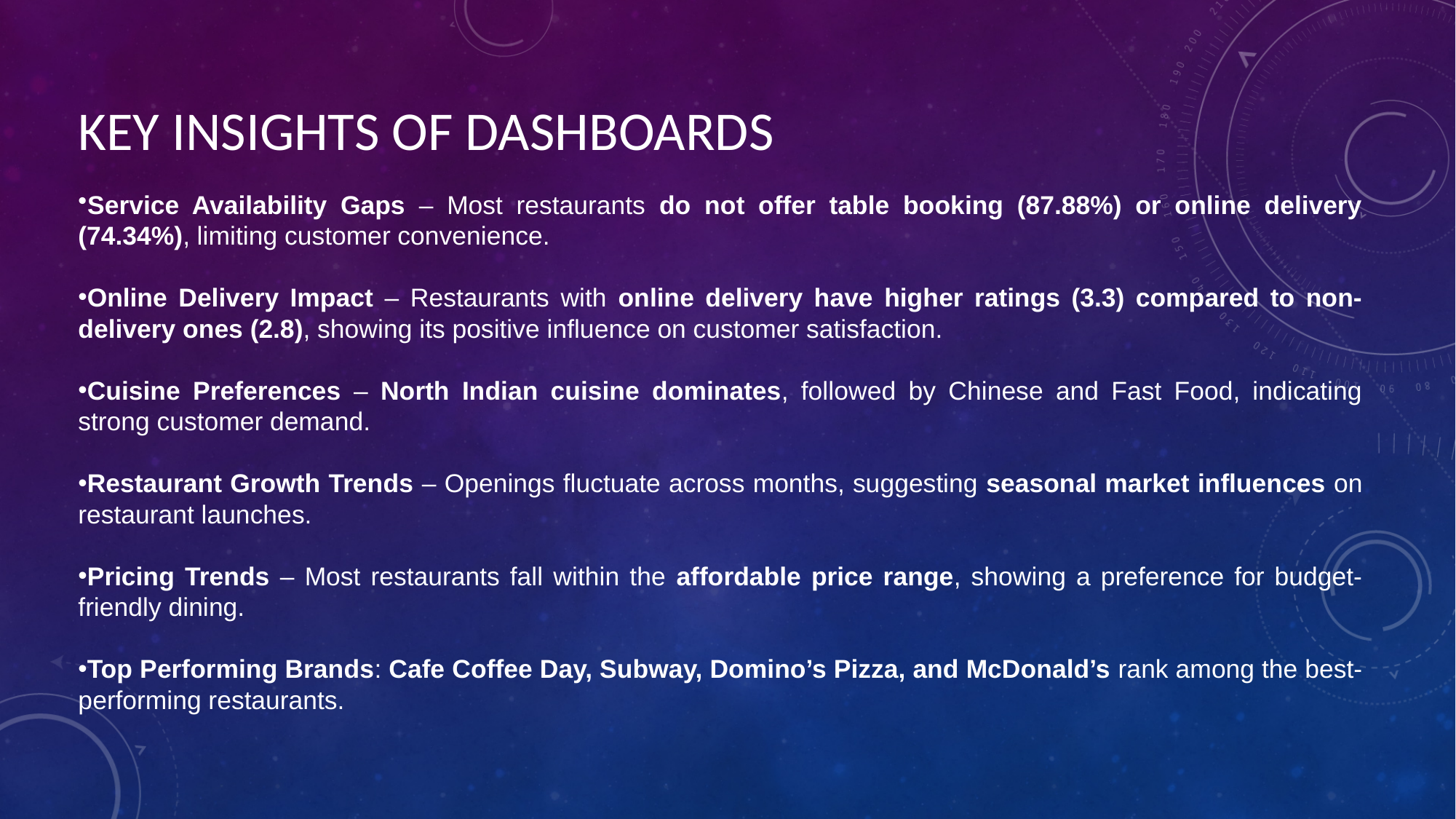

# KEY Insights OF DASHBOARDS
Service Availability Gaps – Most restaurants do not offer table booking (87.88%) or online delivery (74.34%), limiting customer convenience.

Online Delivery Impact – Restaurants with online delivery have higher ratings (3.3) compared to non-delivery ones (2.8), showing its positive influence on customer satisfaction.

Cuisine Preferences – North Indian cuisine dominates, followed by Chinese and Fast Food, indicating strong customer demand.

Restaurant Growth Trends – Openings fluctuate across months, suggesting seasonal market influences on restaurant launches.

Pricing Trends – Most restaurants fall within the affordable price range, showing a preference for budget-friendly dining.

Top Performing Brands: Cafe Coffee Day, Subway, Domino’s Pizza, and McDonald’s rank among the best-performing restaurants.